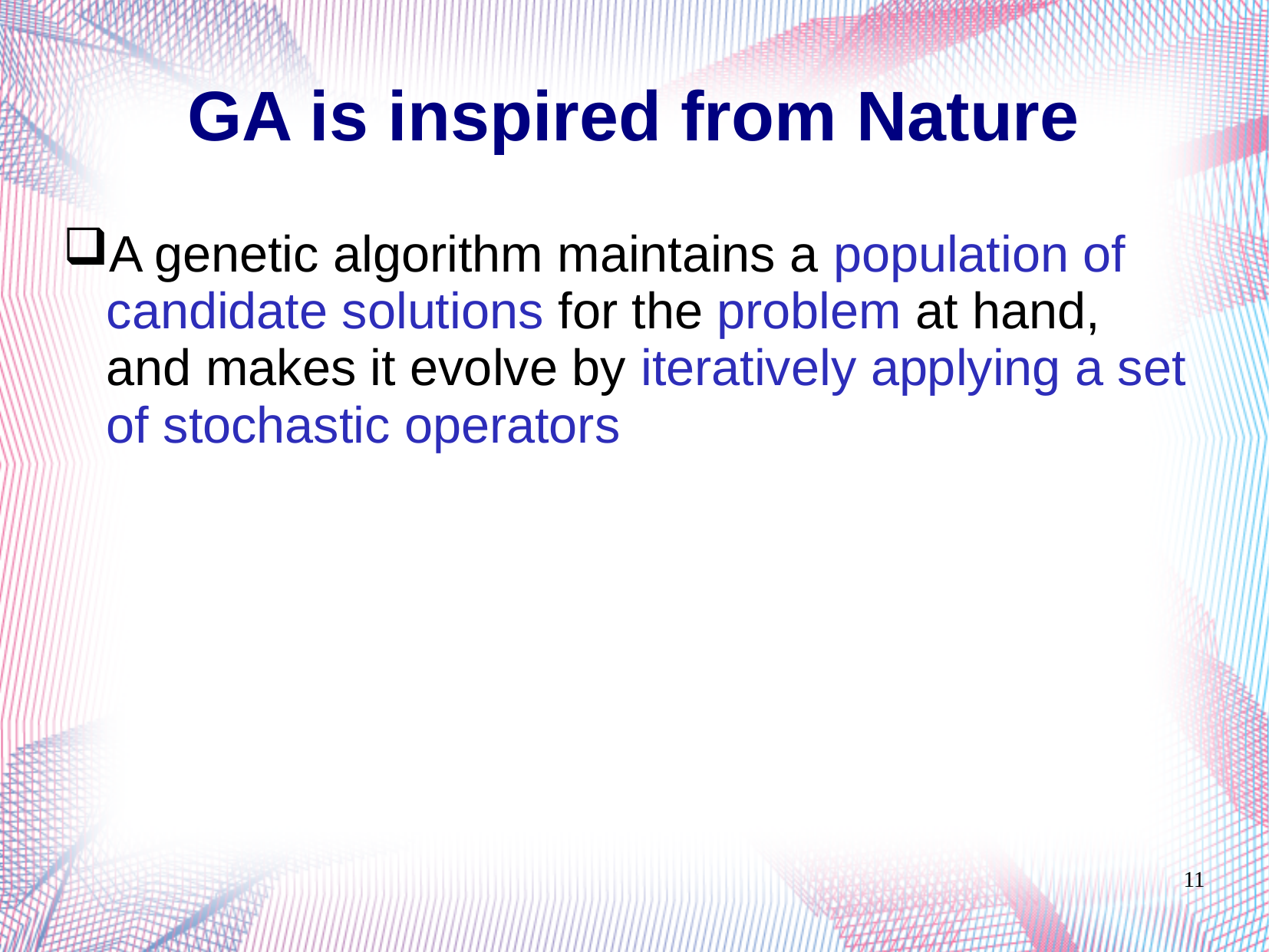

# GA is inspired from Nature
A genetic algorithm maintains a population of candidate solutions for the problem at hand,
and makes it evolve by iteratively applying a set of stochastic operators

11